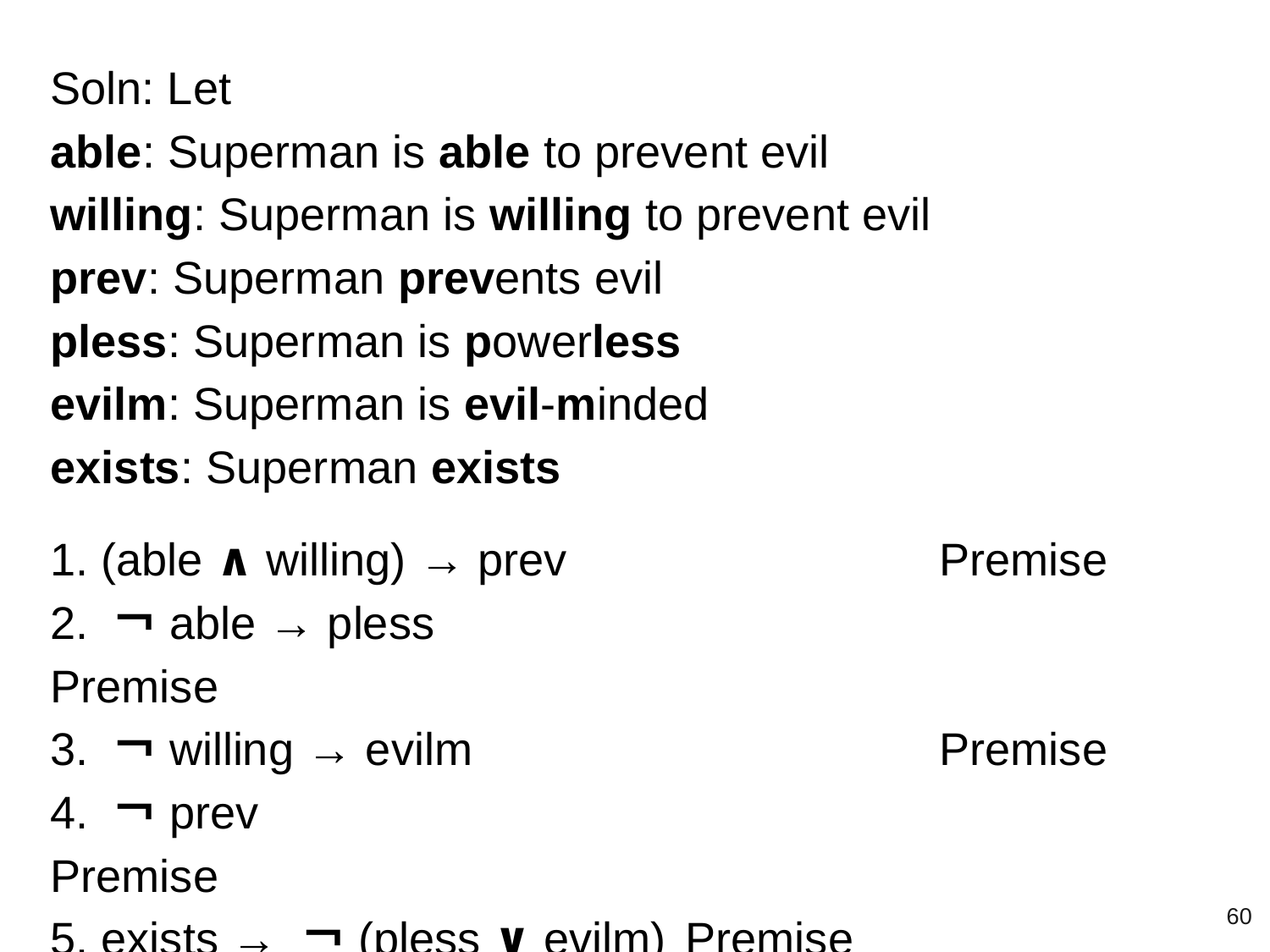

Soln: Let
able: Superman is able to prevent evil
willing: Superman is willing to prevent evil
prev: Superman prevents evil
pless: Superman is powerless
evilm: Superman is evil-minded
exists: Superman exists

1. (able ∧ willing) → prev			Premise
2. ￢able → pless					Premise
3. ￢willing → evilm				Premise
4. ￢prev								Premise
5. exists → ￢(pless ∨ evilm)	Premise
60